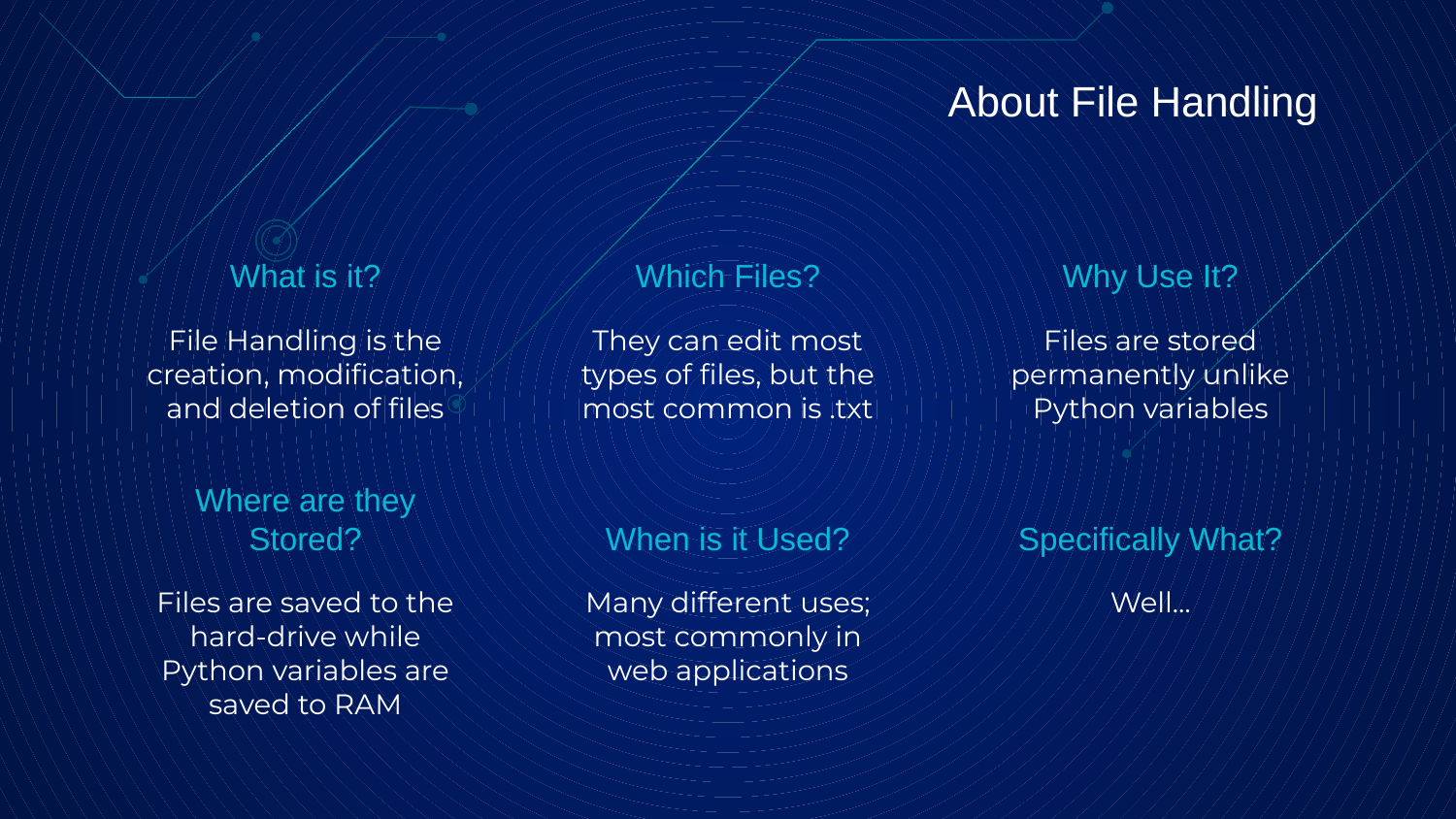

# About File Handling
What is it?
Which Files?
Why Use It?
File Handling is the creation, modification, and deletion of files
They can edit most types of files, but the most common is .txt
Files are stored permanently unlike Python variables
Where are they Stored?
When is it Used?
Specifically What?
Files are saved to the hard-drive while Python variables are saved to RAM
Many different uses; most commonly in web applications
Well…